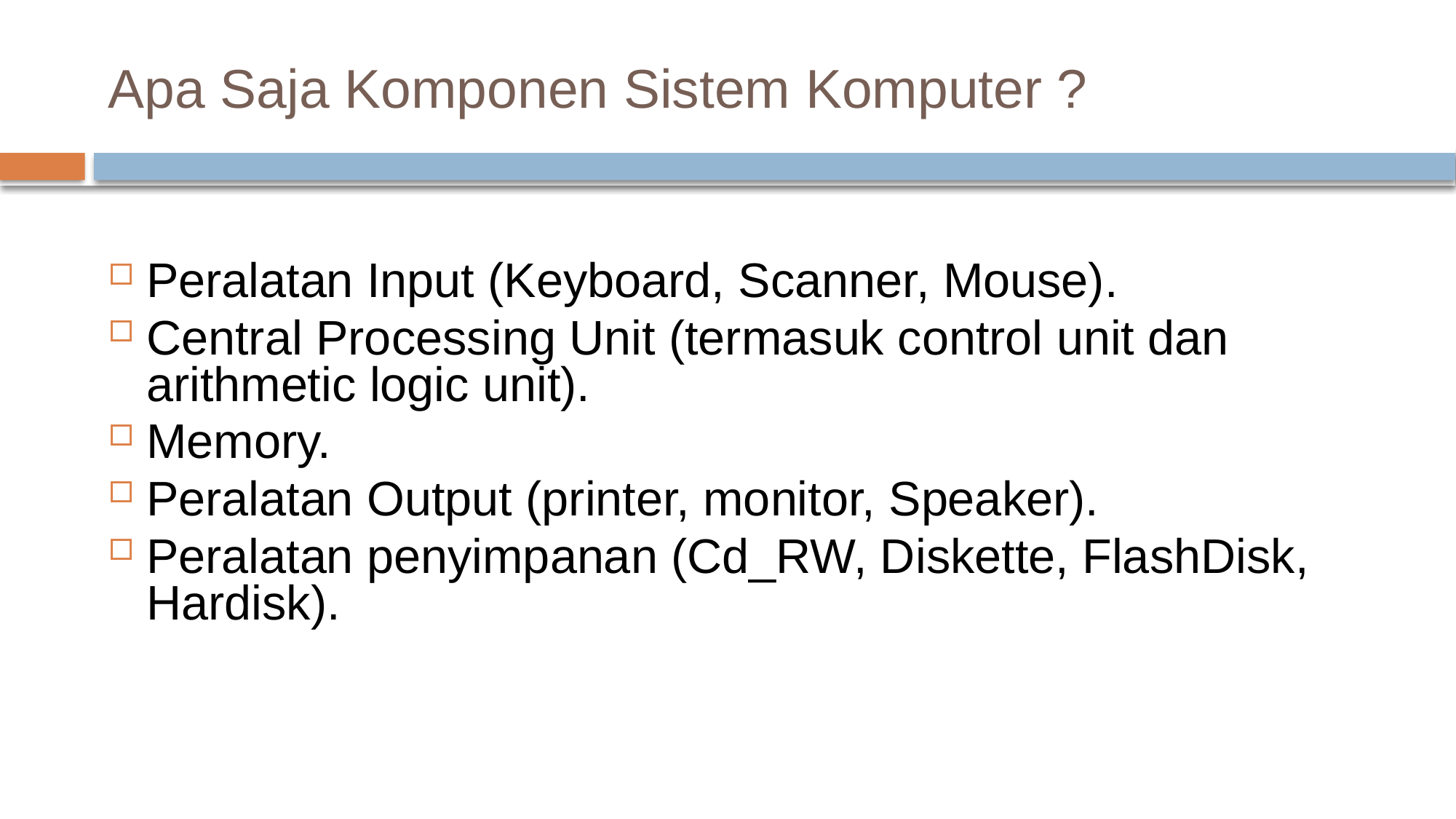

# Apa Saja Komponen Sistem Komputer ?
Peralatan Input (Keyboard, Scanner, Mouse).
Central Processing Unit (termasuk control unit dan arithmetic logic unit).
Memory.
Peralatan Output (printer, monitor, Speaker).
Peralatan penyimpanan (Cd_RW, Diskette, FlashDisk, Hardisk).